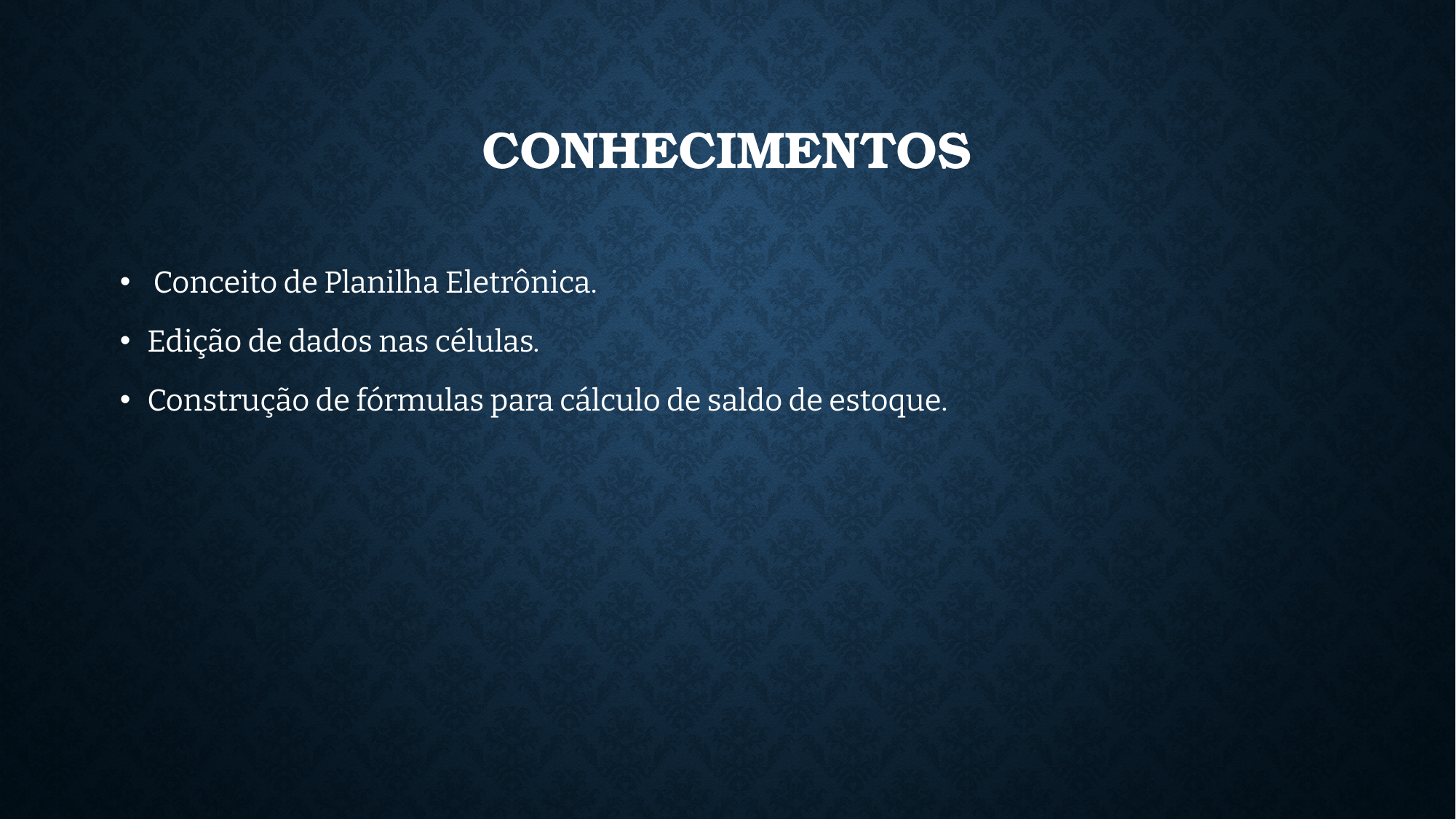

# Conhecimentos
 Conceito de Planilha Eletrônica.
Edição de dados nas células.
Construção de fórmulas para cálculo de saldo de estoque.